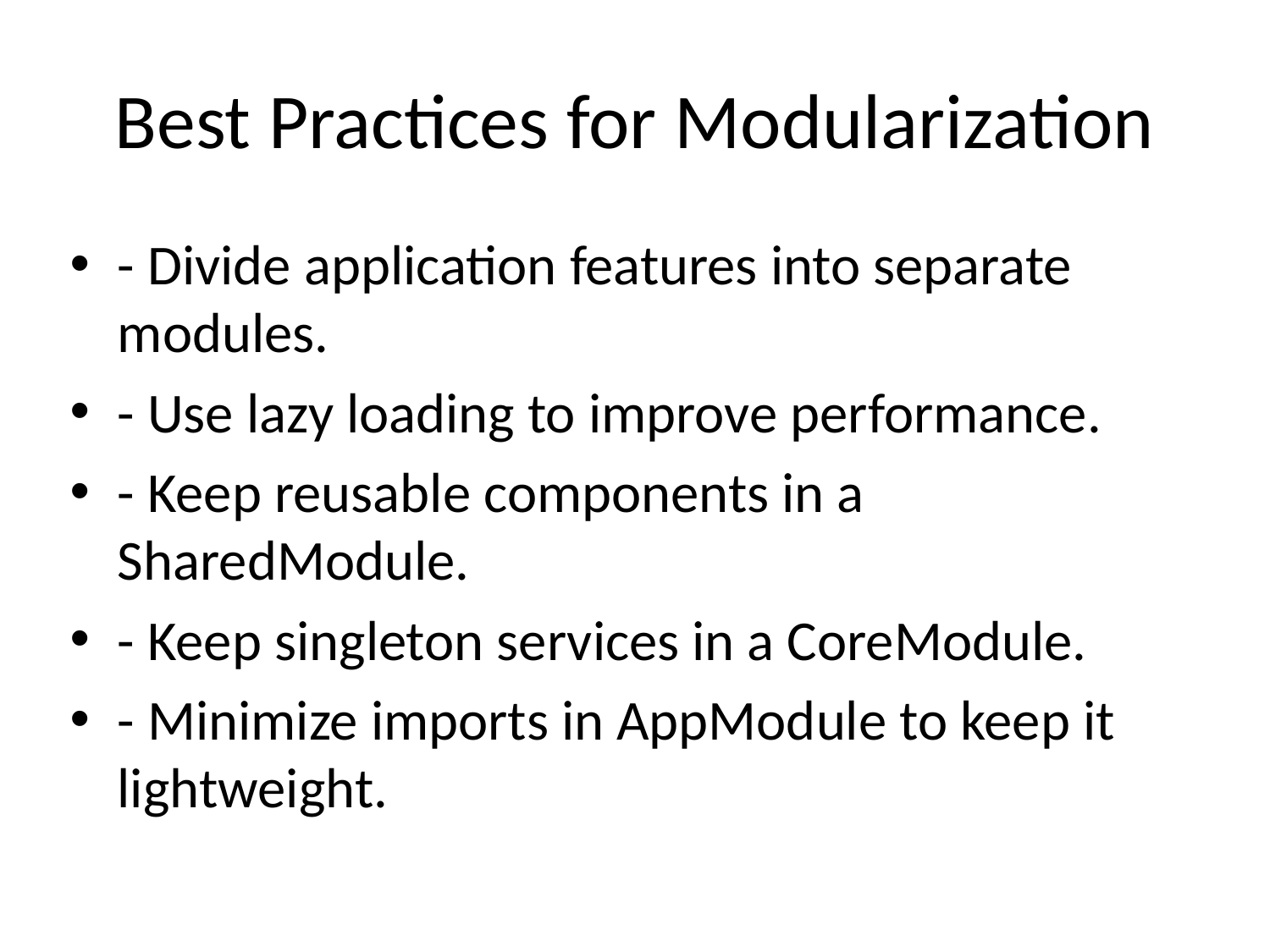

# Best Practices for Modularization
- Divide application features into separate modules.
- Use lazy loading to improve performance.
- Keep reusable components in a SharedModule.
- Keep singleton services in a CoreModule.
- Minimize imports in AppModule to keep it lightweight.